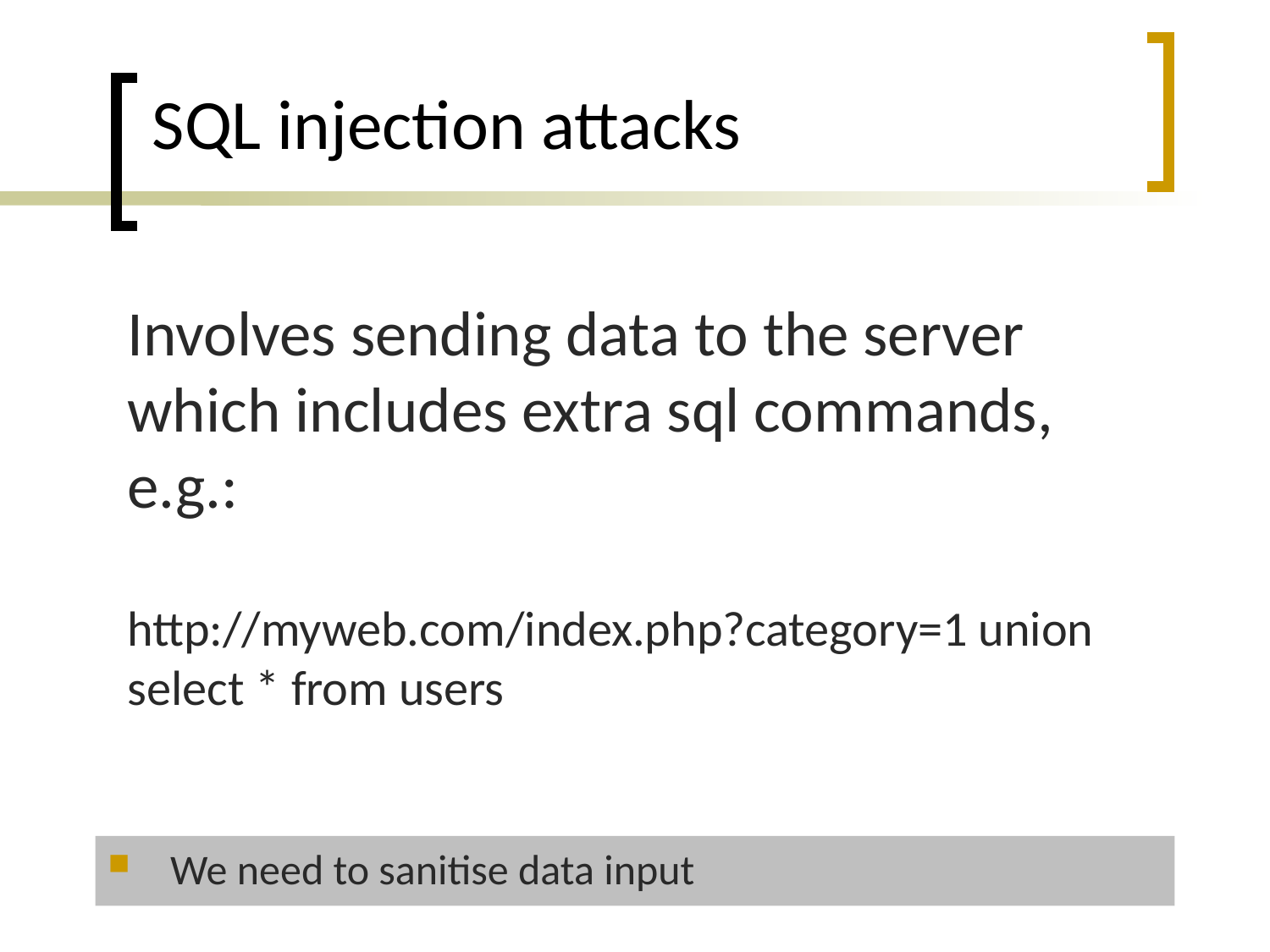

# SQL injection attacks
Involves sending data to the server which includes extra sql commands, e.g.:

http://myweb.com/index.php?category=1 union select * from users
We need to sanitise data input